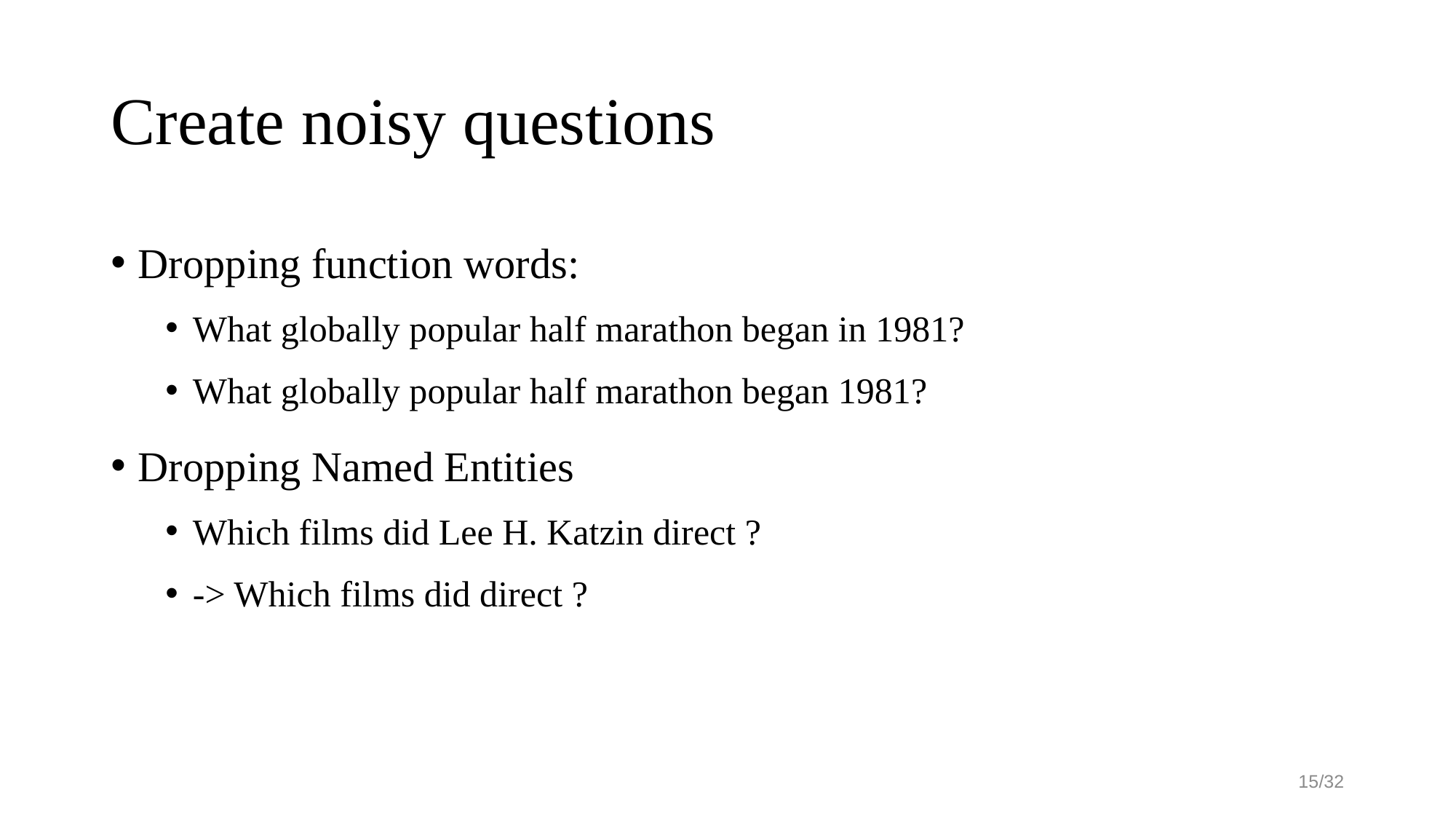

# Create noisy questions
Dropping function words:
What globally popular half marathon began in 1981?
What globally popular half marathon began 1981?
Dropping Named Entities
Which films did Lee H. Katzin direct ?
-> Which films did direct ?

15/32